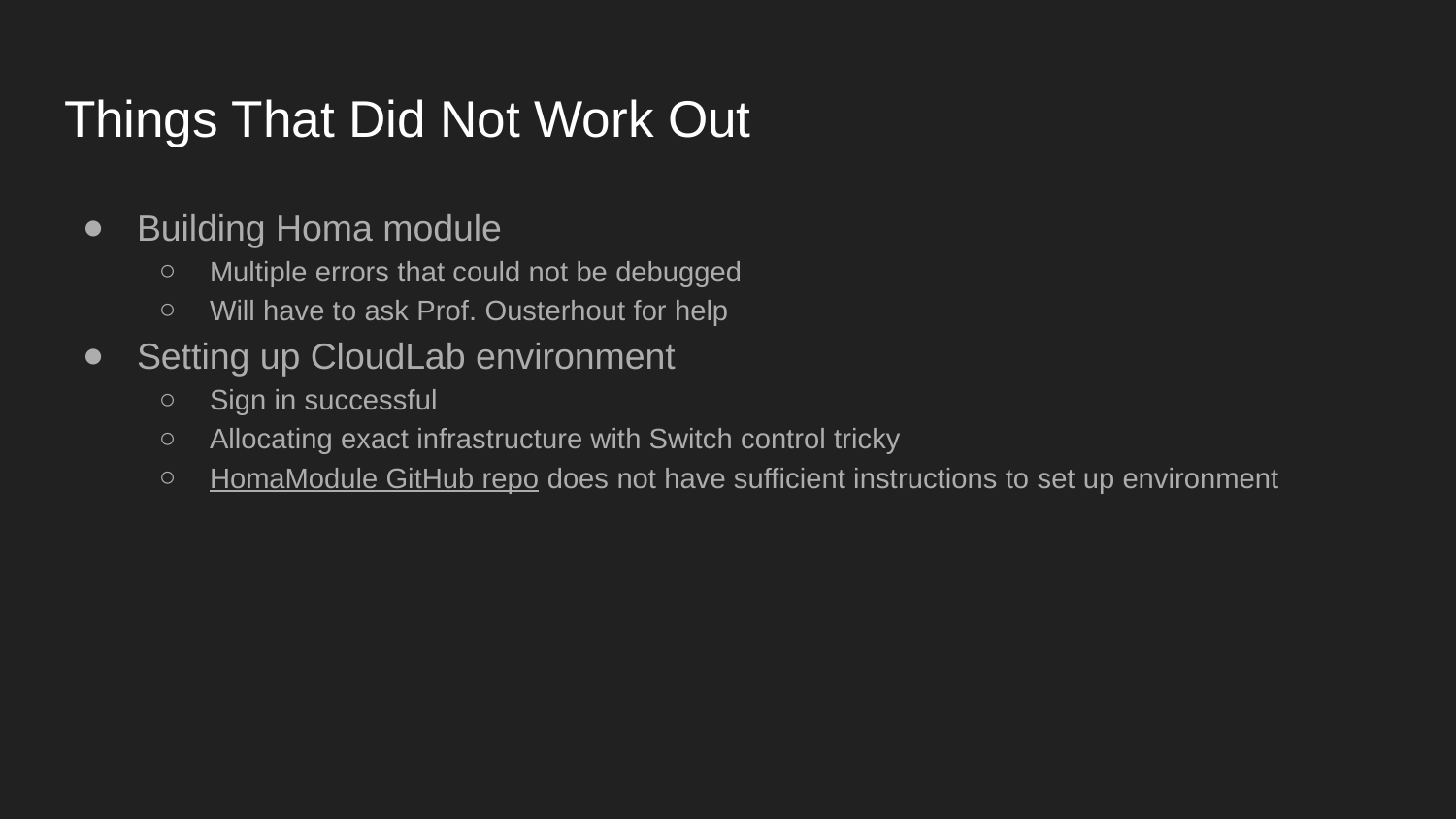

# Things That Did Not Work Out
Building Homa module
Multiple errors that could not be debugged
Will have to ask Prof. Ousterhout for help
Setting up CloudLab environment
Sign in successful
Allocating exact infrastructure with Switch control tricky
HomaModule GitHub repo does not have sufficient instructions to set up environment